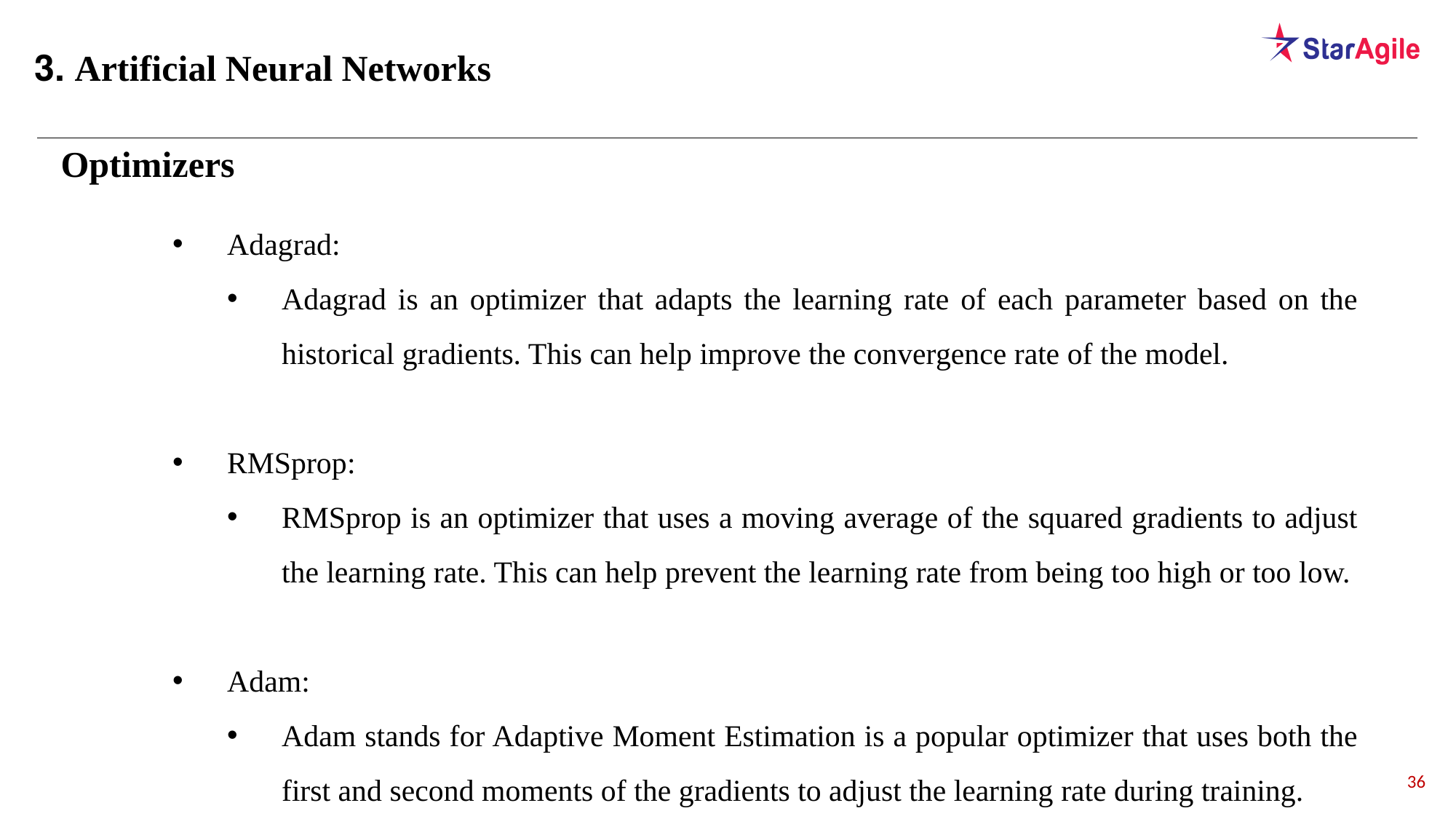

3. Artificial Neural Networks
Optimizers
Adagrad:
Adagrad is an optimizer that adapts the learning rate of each parameter based on the historical gradients. This can help improve the convergence rate of the model.

RMSprop:
RMSprop is an optimizer that uses a moving average of the squared gradients to adjust the learning rate. This can help prevent the learning rate from being too high or too low.

Adam:
Adam stands for Adaptive Moment Estimation is a popular optimizer that uses both the first and second moments of the gradients to adjust the learning rate during training.